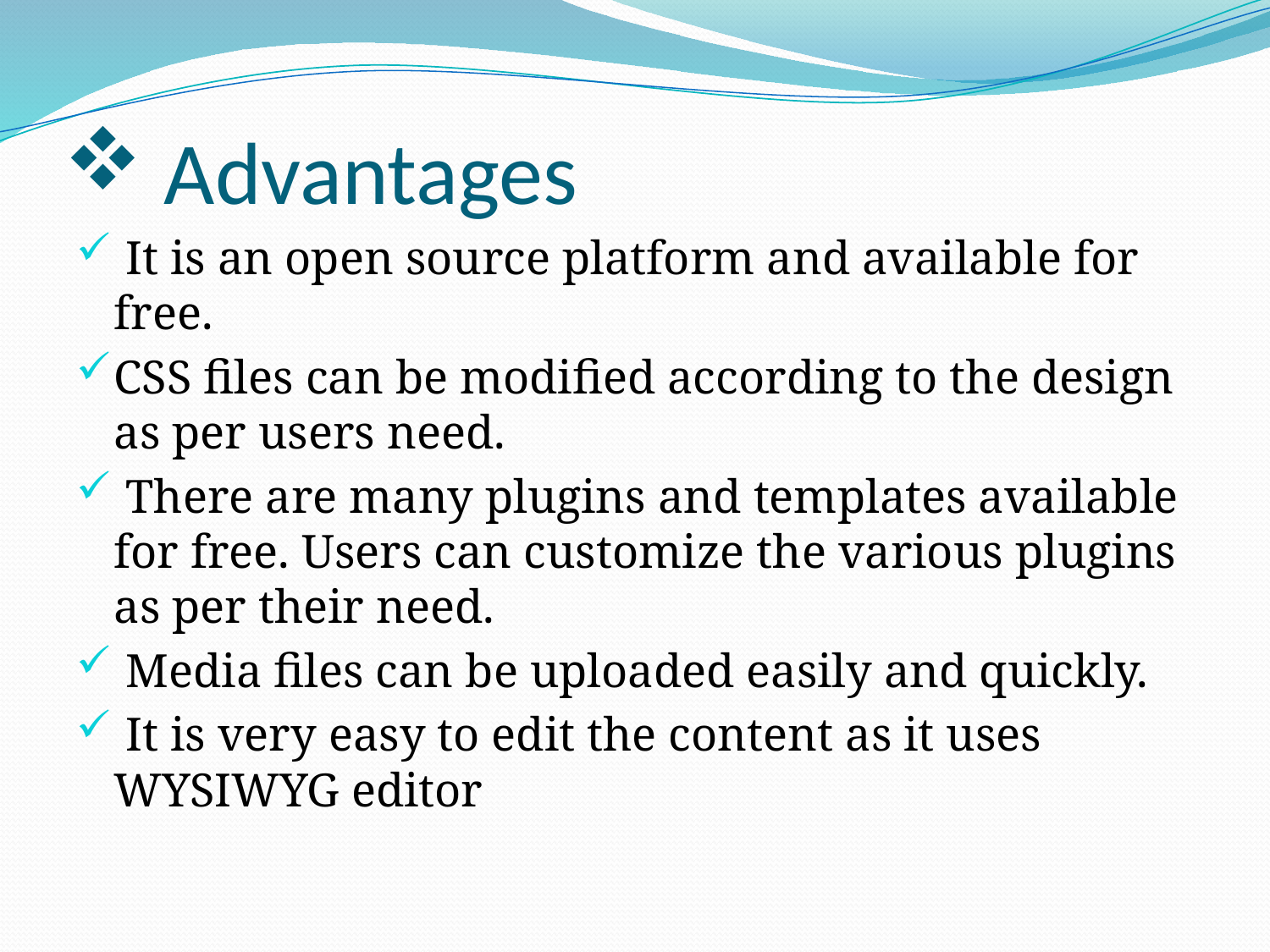

# Advantages
 It is an open source platform and available for free.
CSS files can be modified according to the design as per users need.
 There are many plugins and templates available for free. Users can customize the various plugins as per their need.
 Media files can be uploaded easily and quickly.
 It is very easy to edit the content as it uses WYSIWYG editor